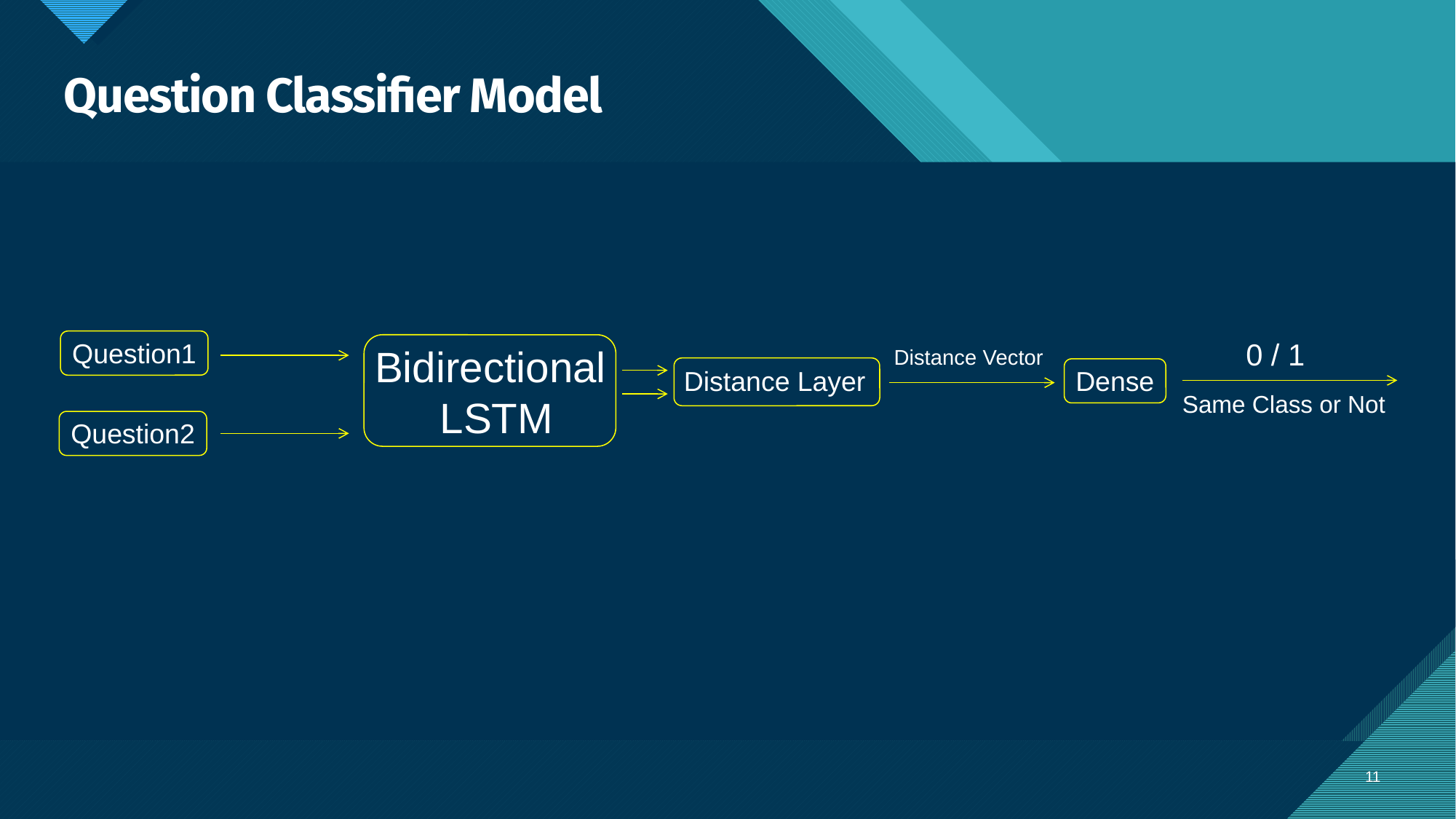

# Question Classifier Model
0 / 1
Question1

Bidirectional
LSTM

Distance Vector

Distance Layer
Dense

Same Class or Not
Question2

11